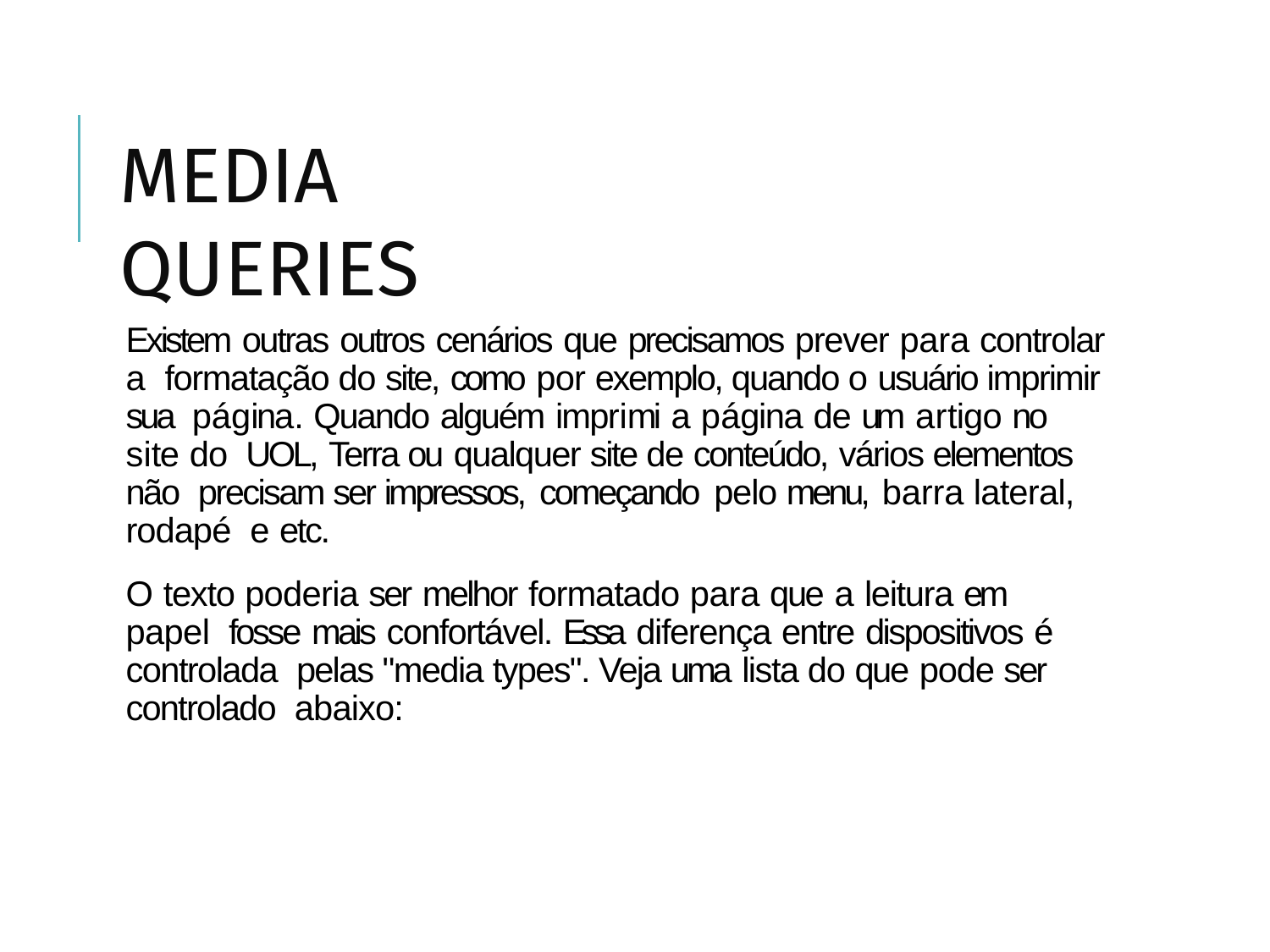

# MEDIA QUERIES
Existem outras outros cenários que precisamos prever para controlar a  formatação do site, como por exemplo, quando o usuário imprimir sua  página. Quando alguém imprimi a página de um artigo no site do  UOL, Terra ou qualquer site de conteúdo, vários elementos não  precisam ser impressos, começando pelo menu, barra lateral, rodapé  e etc.
O texto poderia ser melhor formatado para que a leitura em papel  fosse mais confortável. Essa diferença entre dispositivos é controlada  pelas "media types". Veja uma lista do que pode ser controlado  abaixo: